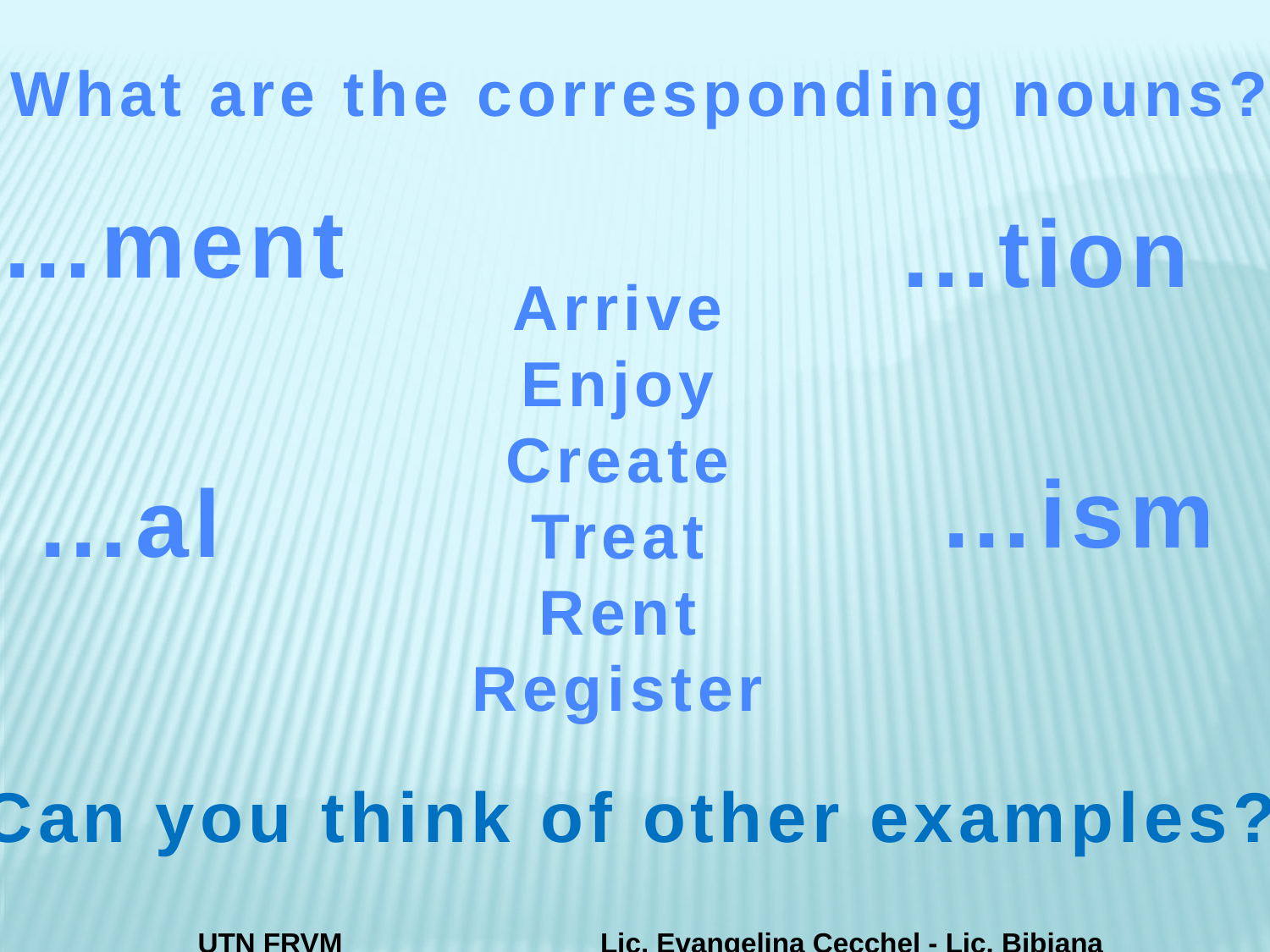

What are the corresponding nouns?

Arrive
Enjoy
Create
Treat
Rent
Register

…ment
…tion
…ism
…al
Can you think of other examples?
UTN FRVM                                 Lic. Evangelina Cecchel - Lic. Bibiana Fernandez